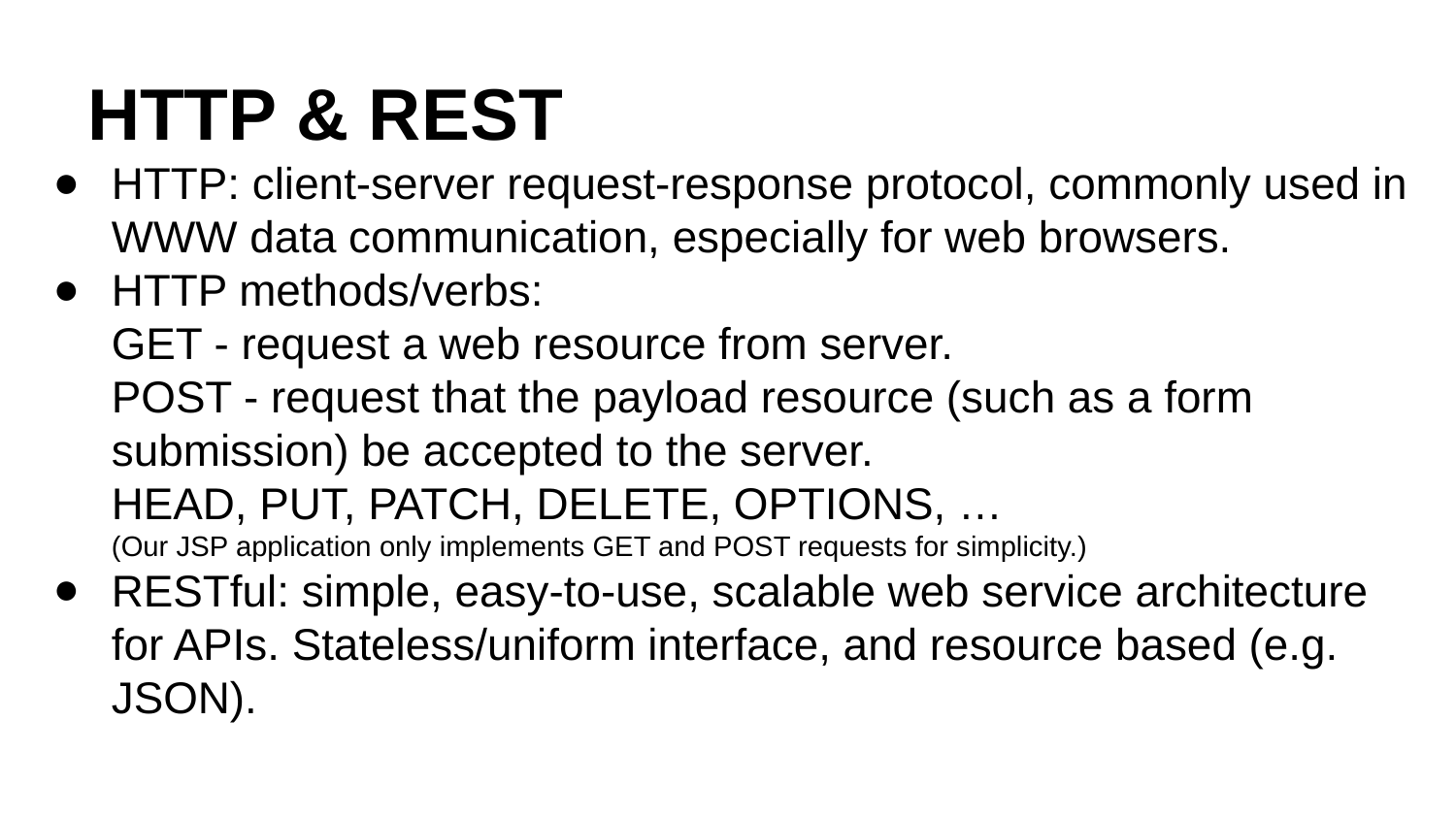

# HTTP & REST
HTTP: client-server request-response protocol, commonly used in WWW data communication, especially for web browsers.
HTTP methods/verbs:
GET - request a web resource from server.
POST - request that the payload resource (such as a form submission) be accepted to the server.
HEAD, PUT, PATCH, DELETE, OPTIONS, …
(Our JSP application only implements GET and POST requests for simplicity.)
RESTful: simple, easy-to-use, scalable web service architecture for APIs. Stateless/uniform interface, and resource based (e.g. JSON).